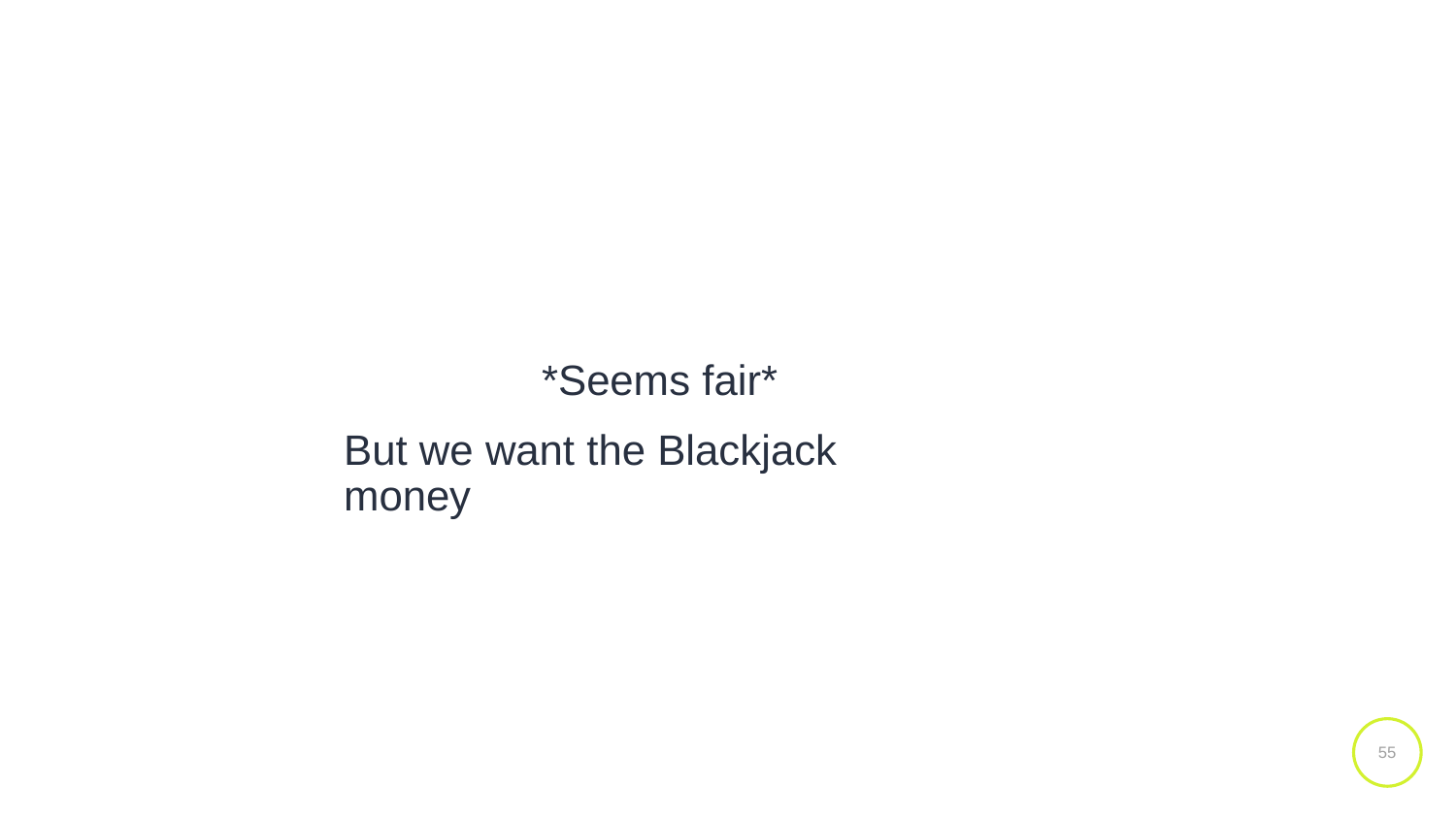

*Seems fair*

But we want the Blackjack money